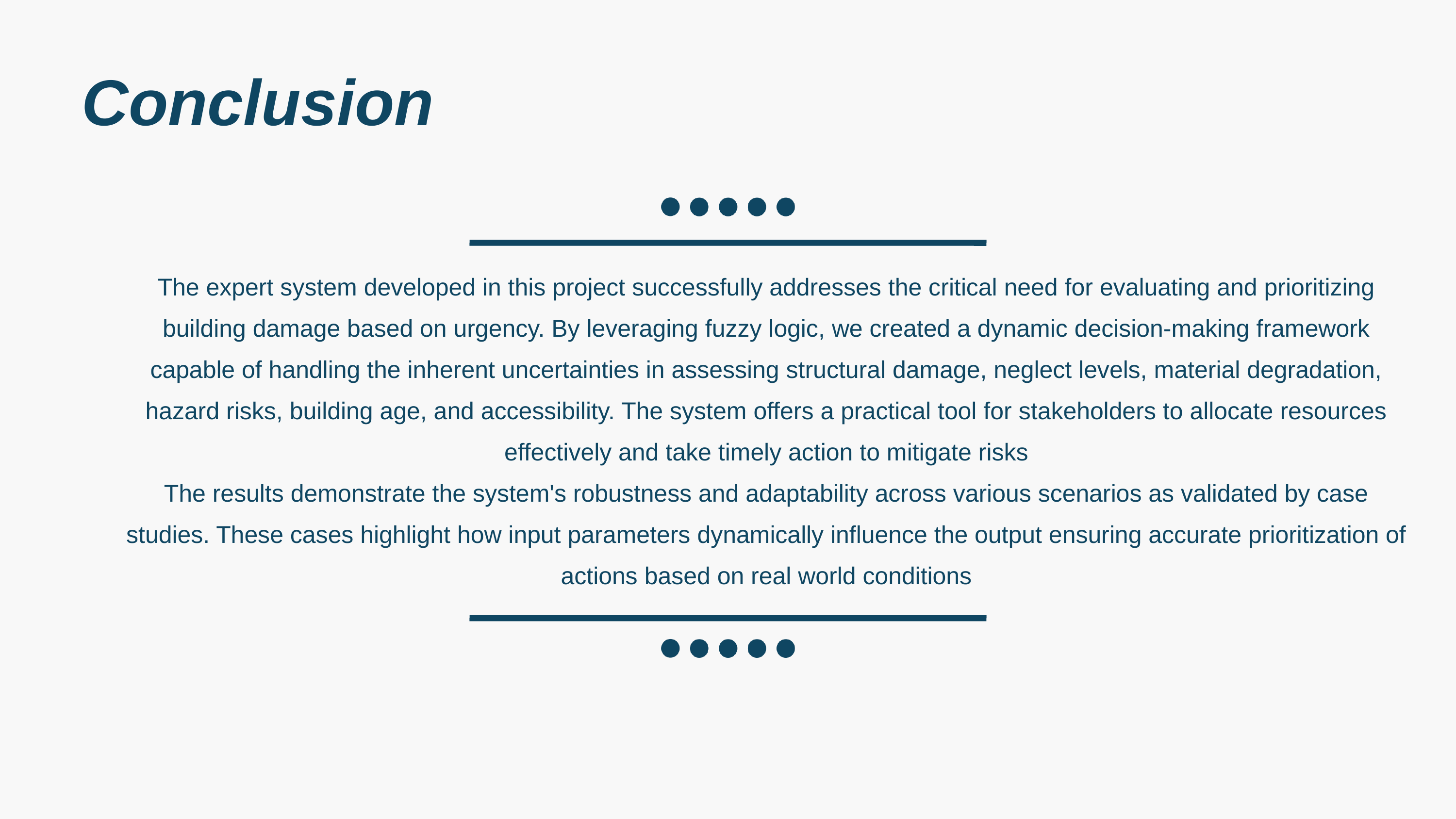

Conclusion

The expert system developed in this project successfully addresses the critical need for evaluating and prioritizing building damage based on urgency. By leveraging fuzzy logic, we created a dynamic decision-making framework capable of handling the inherent uncertainties in assessing structural damage, neglect levels, material degradation, hazard risks, building age, and accessibility. The system offers a practical tool for stakeholders to allocate resources effectively and take timely action to mitigate risks
The results demonstrate the system's robustness and adaptability across various scenarios as validated by case studies. These cases highlight how input parameters dynamically influence the output ensuring accurate prioritization of actions based on real world conditions